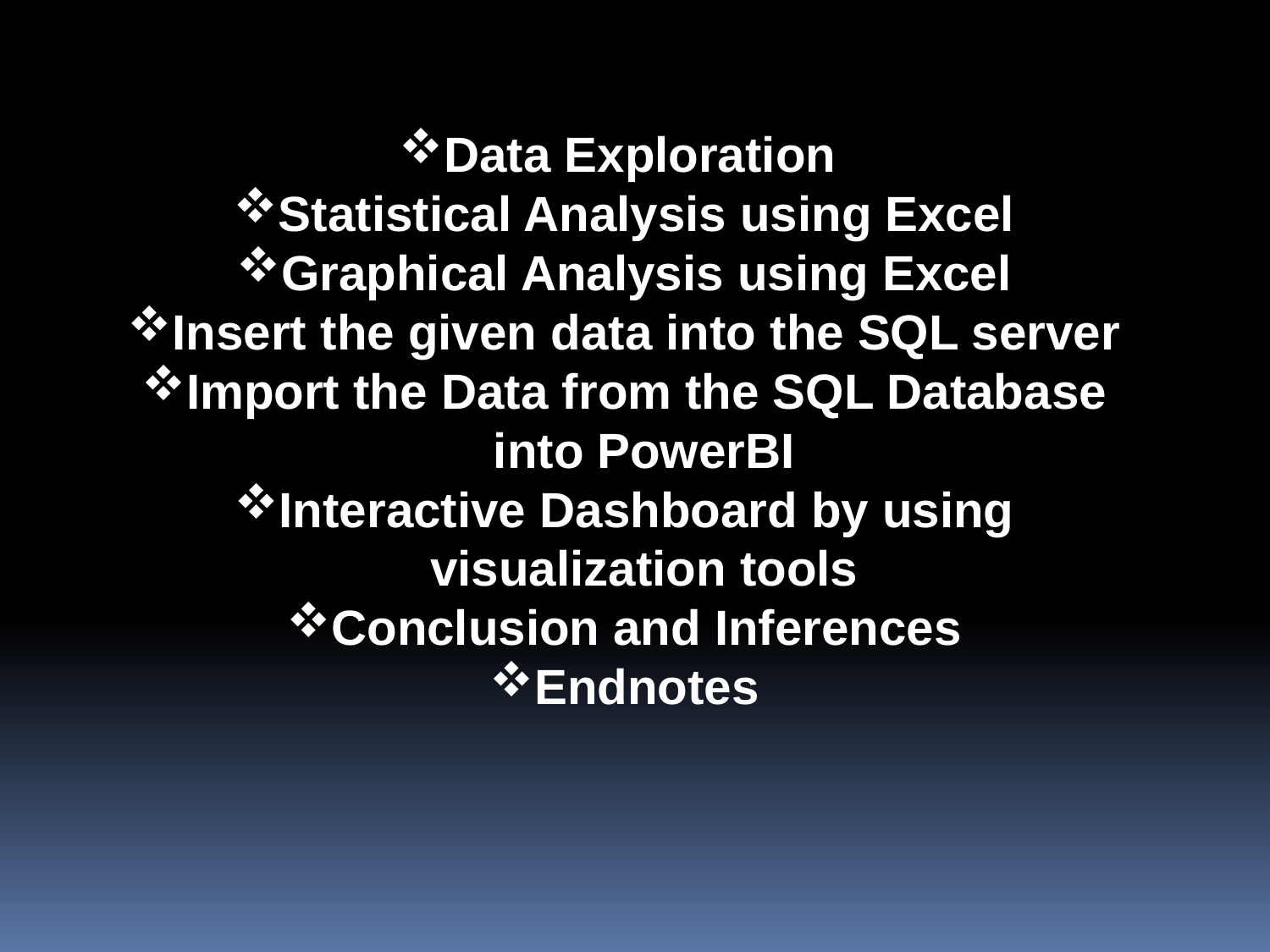

Data Exploration
Statistical Analysis using Excel
Graphical Analysis using Excel
Insert the given data into the SQL server
Import the Data from the SQL Database into PowerBI
Interactive Dashboard by using visualization tools
Conclusion and Inferences
Endnotes